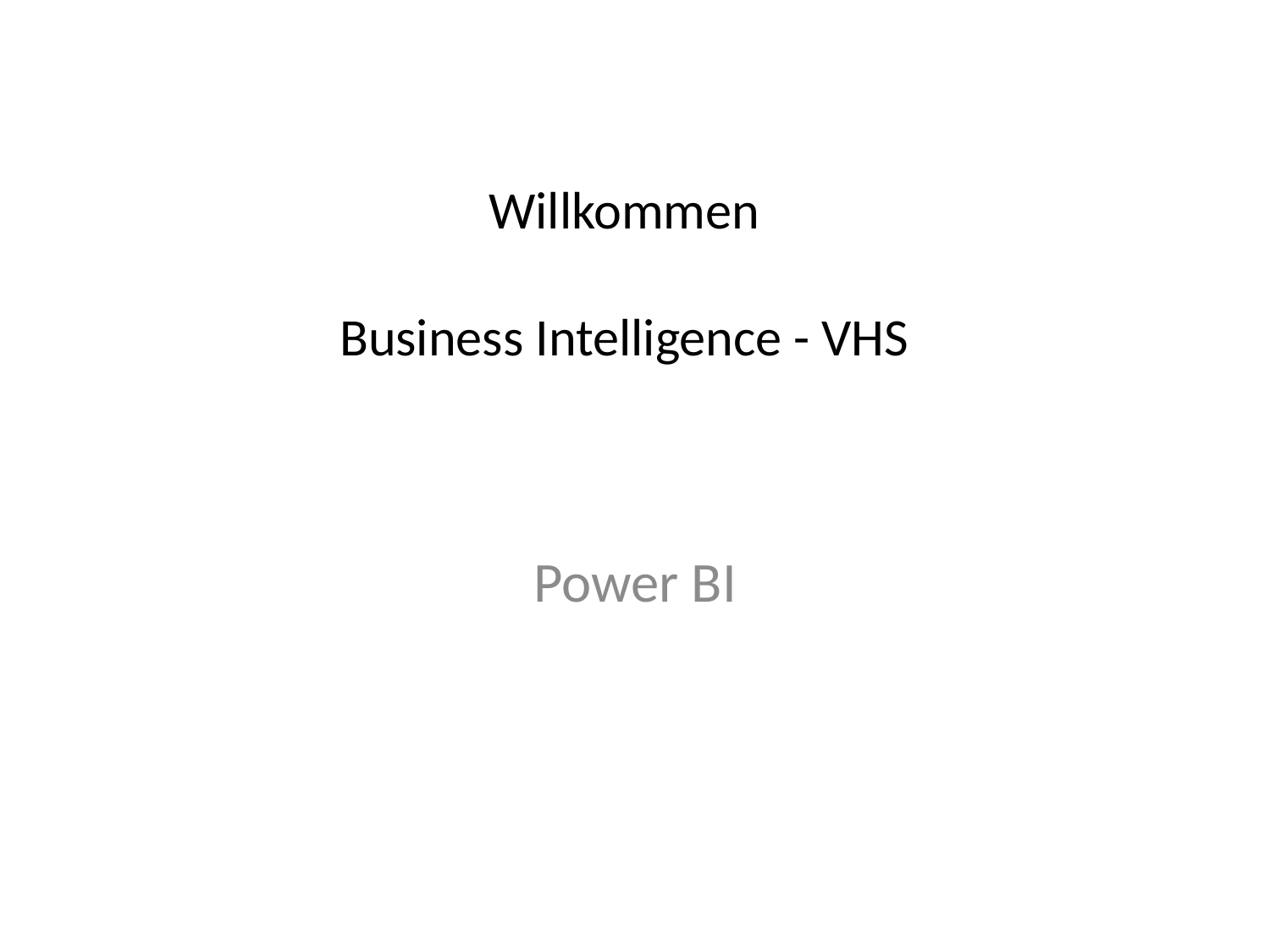

# Willkommen Business Intelligence - VHS
Power BI